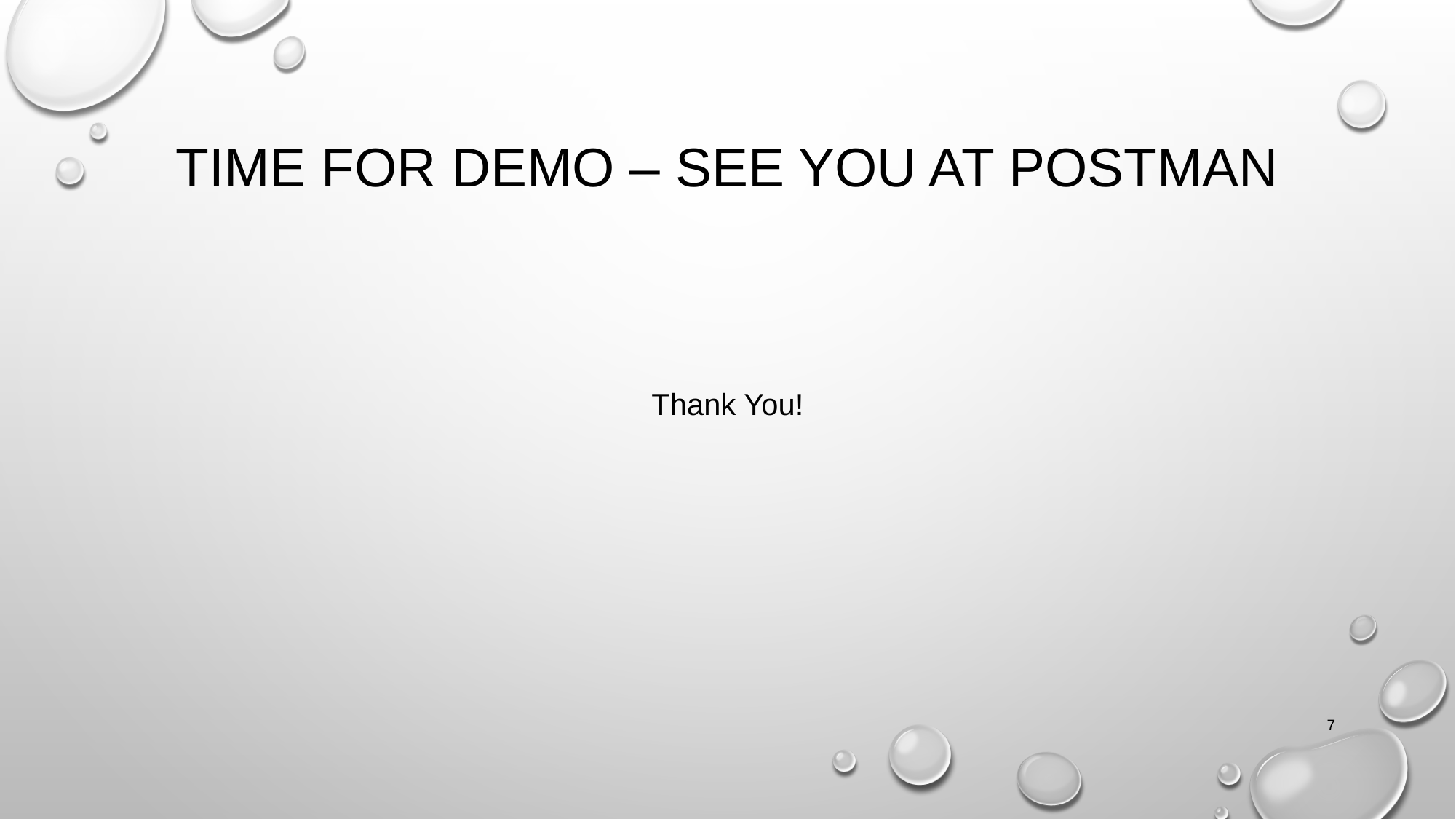

# Time For demo – See you at postman
Thank You!
7